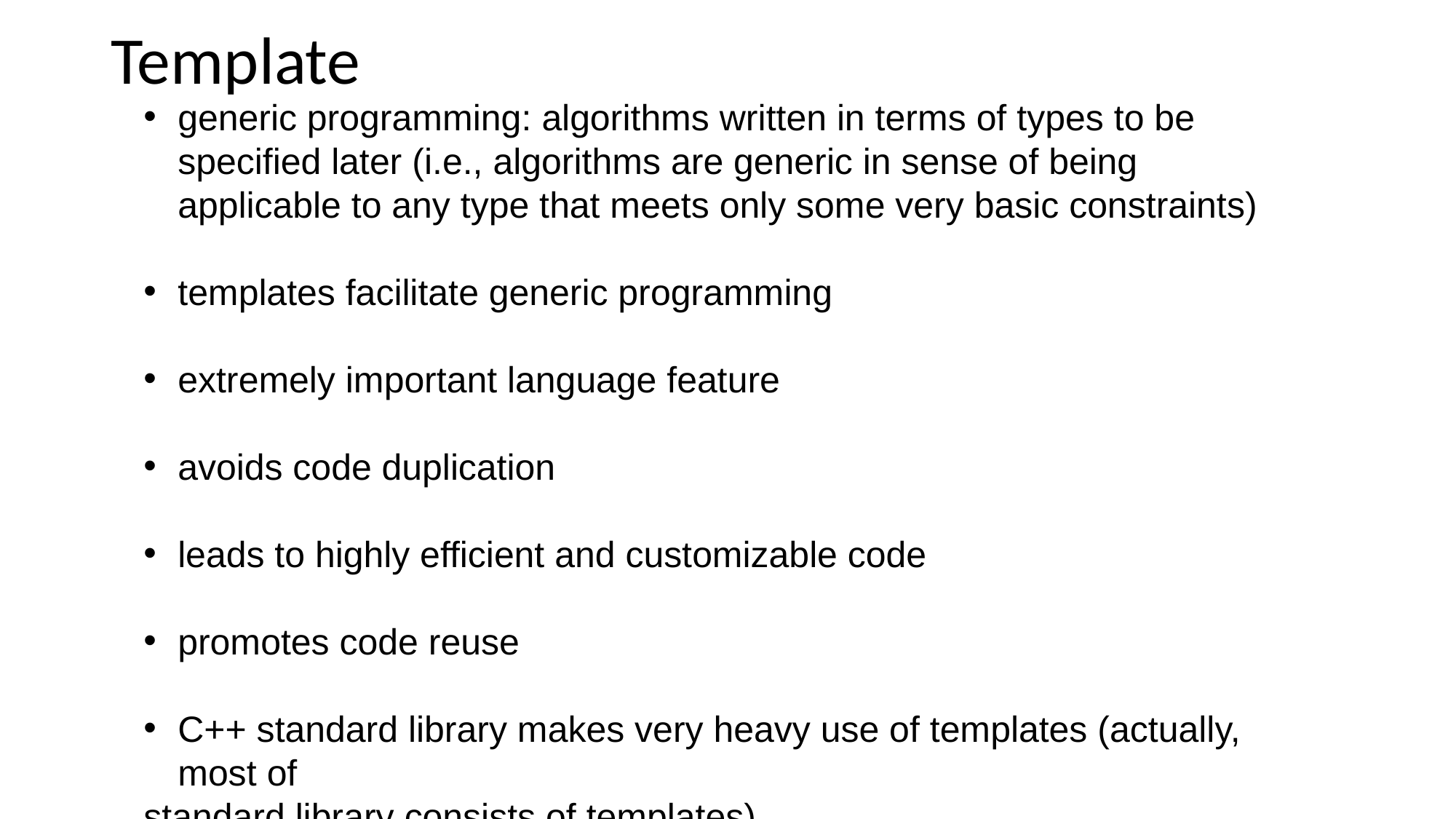

# Template
generic programming: algorithms written in terms of types to be specified later (i.e., algorithms are generic in sense of being applicable to any type that meets only some very basic constraints)

templates facilitate generic programming

extremely important language feature

avoids code duplication

leads to highly efficient and customizable code

promotes code reuse

C++ standard library makes very heavy use of templates (actually, most of
standard library consists of templates)